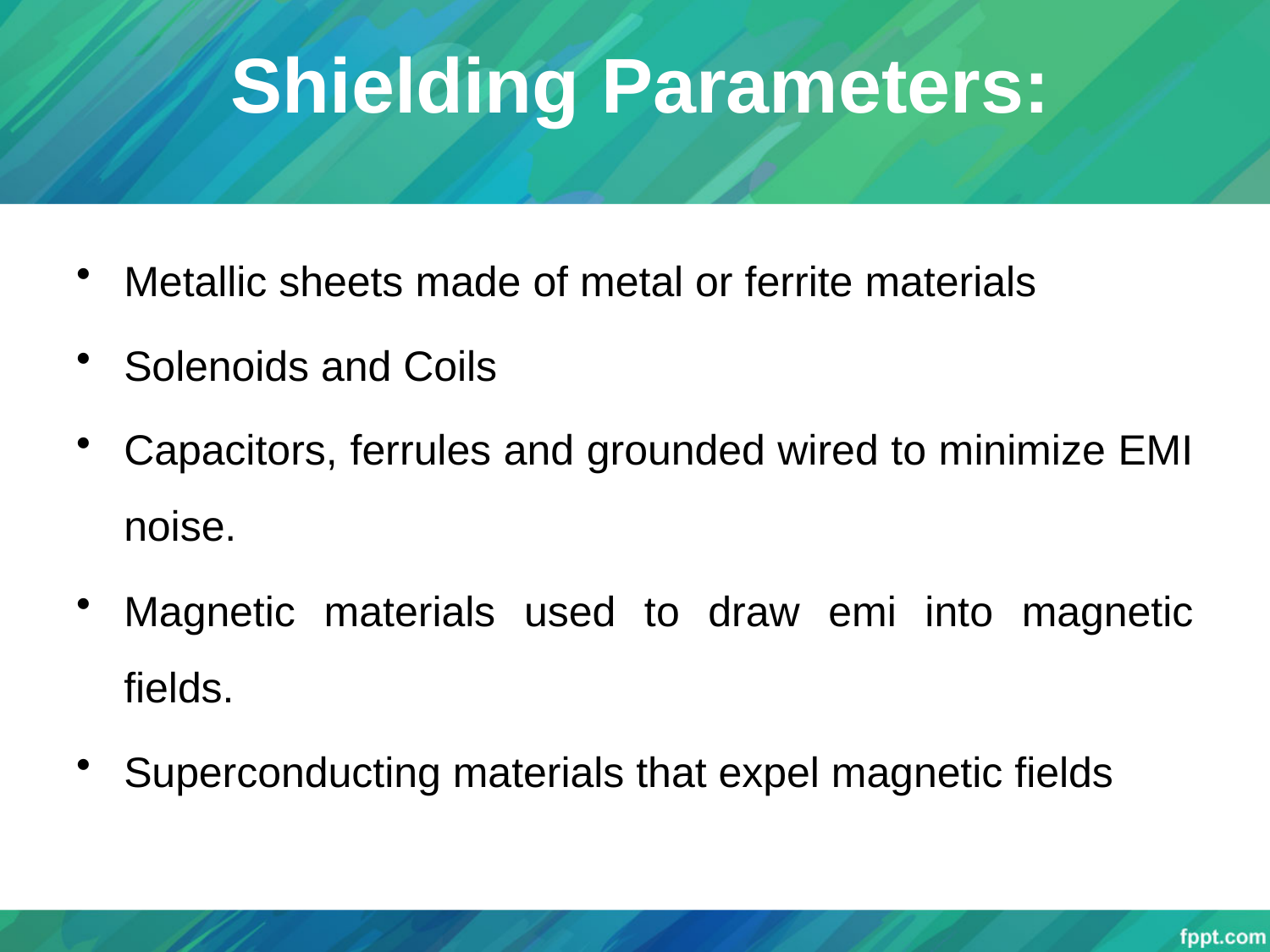

# Shielding Parameters:
Metallic sheets made of metal or ferrite materials
Solenoids and Coils
Capacitors, ferrules and grounded wired to minimize EMI noise.
Magnetic materials used to draw emi into magnetic fields.
Superconducting materials that expel magnetic fields